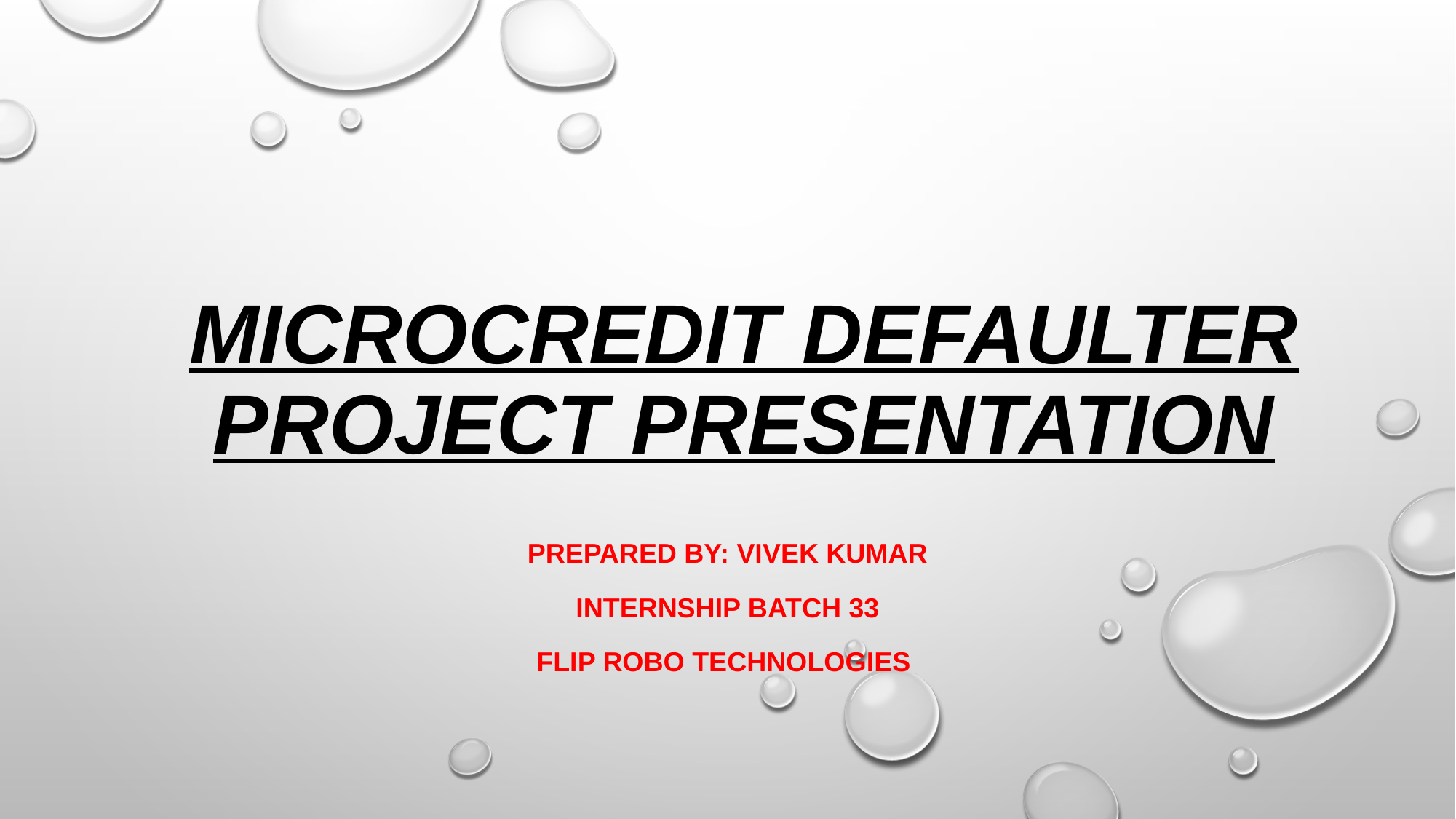

# Microcredit Defaulter Project Presentation
Prepared by: VIVEK KUMAR
Internship Batch 33
Flip Robo Technologies